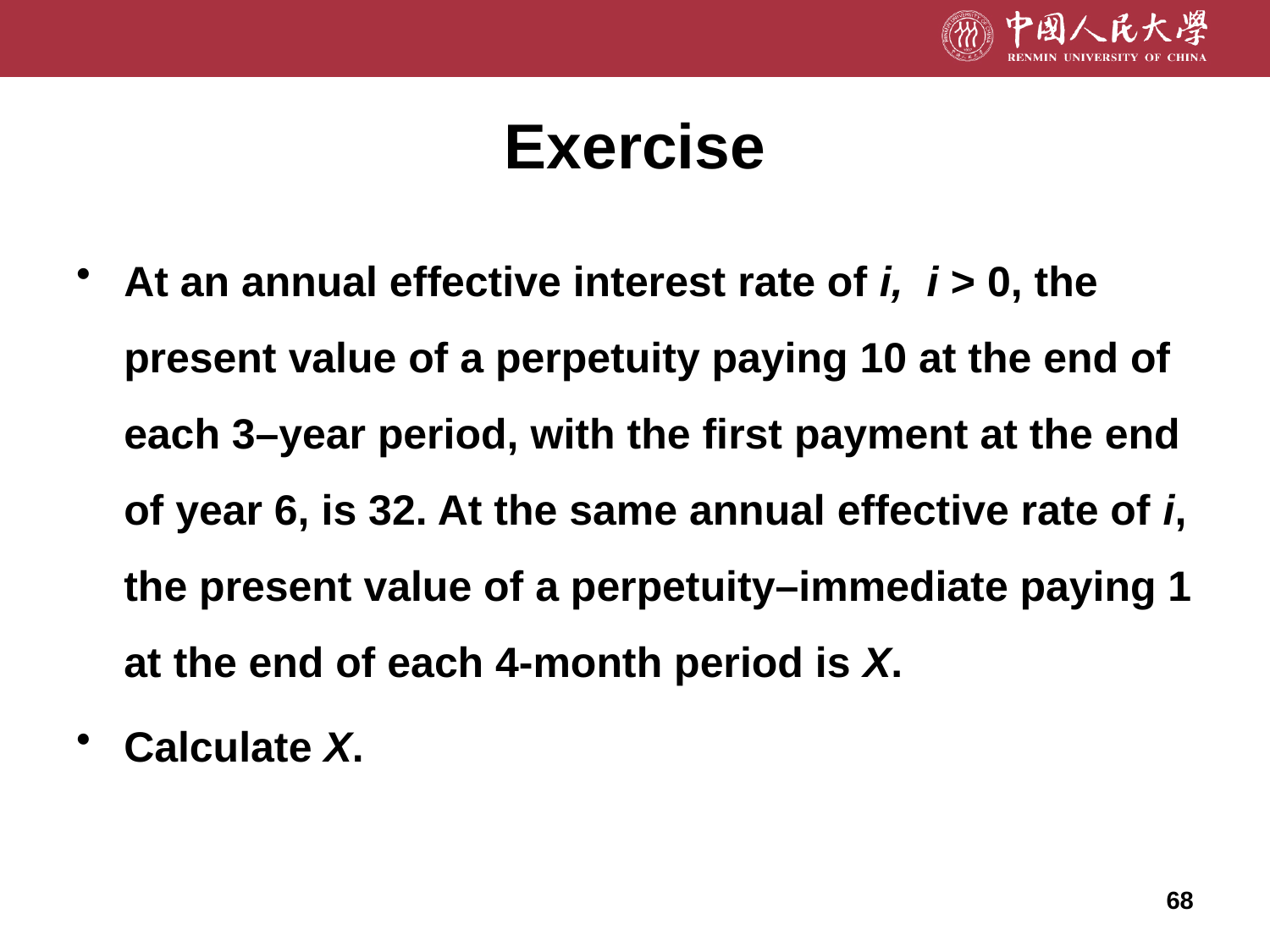

# Exercise
At an annual effective interest rate of i,  i > 0, the present value of a perpetuity paying 10 at the end of each 3–year period, with the first payment at the end of year 6, is 32. At the same annual effective rate of i, the present value of a perpetuity–immediate paying 1 at the end of each 4-month period is X.
Calculate X.

68